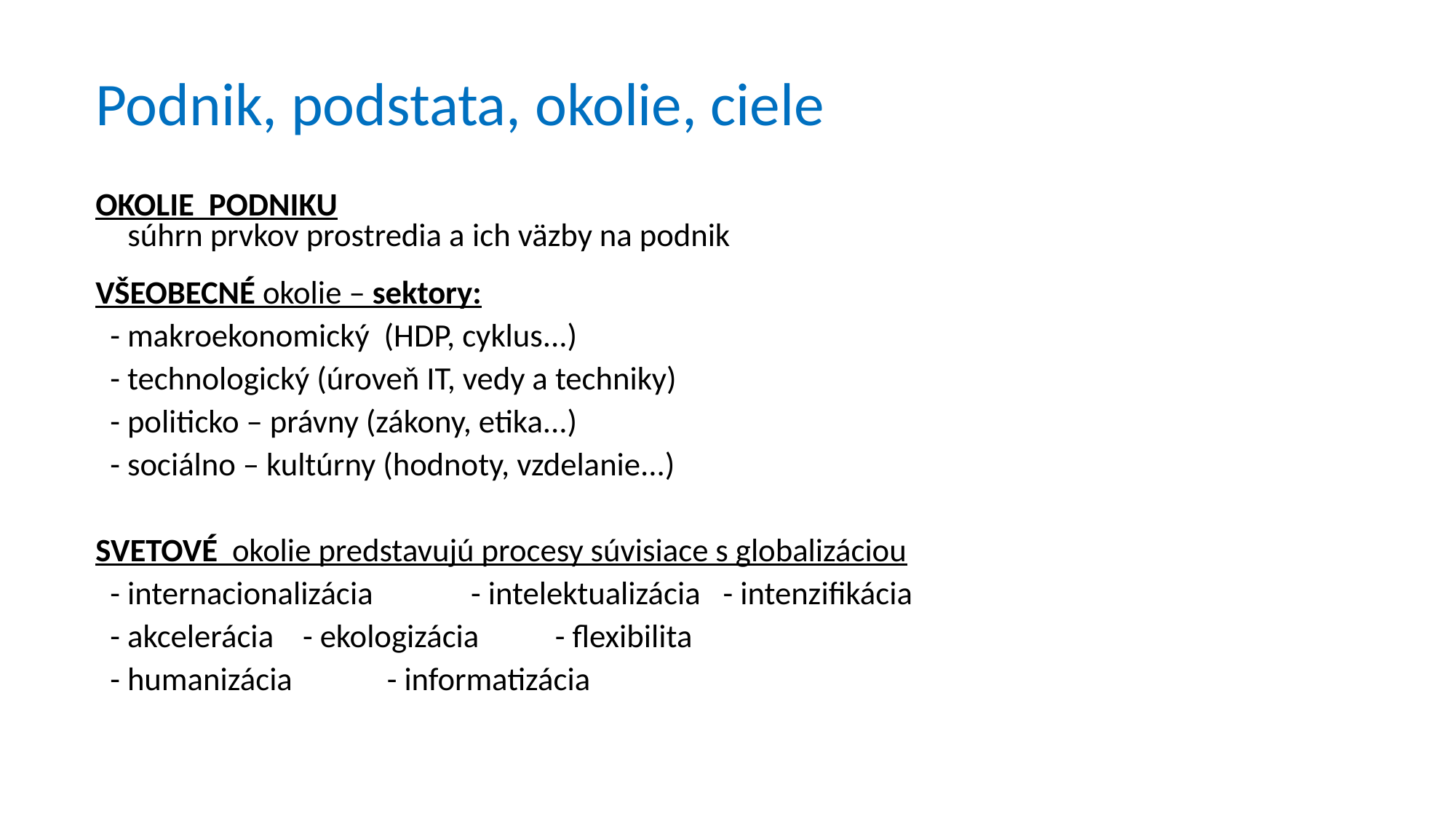

# Podnik, podstata, okolie, ciele
OKOLIE  PODNIKU
 súhrn prvkov prostredia a ich väzby na podnik
VŠEOBECNÉ okolie – sektory:
  - makroekonomický  (HDP, cyklus...)
  - technologický (úroveň IT, vedy a techniky)
  - politicko – právny (zákony, etika...)
  - sociálno – kultúrny (hodnoty, vzdelanie...)

SVETOVÉ  okolie predstavujú procesy súvisiace s globalizáciou
  - internacionalizácia		  - intelektualizácia			  - intenzifikácia
  - akcelerácia			  - ekologizácia				  - flexibilita
  - humanizácia		  - informatizácia